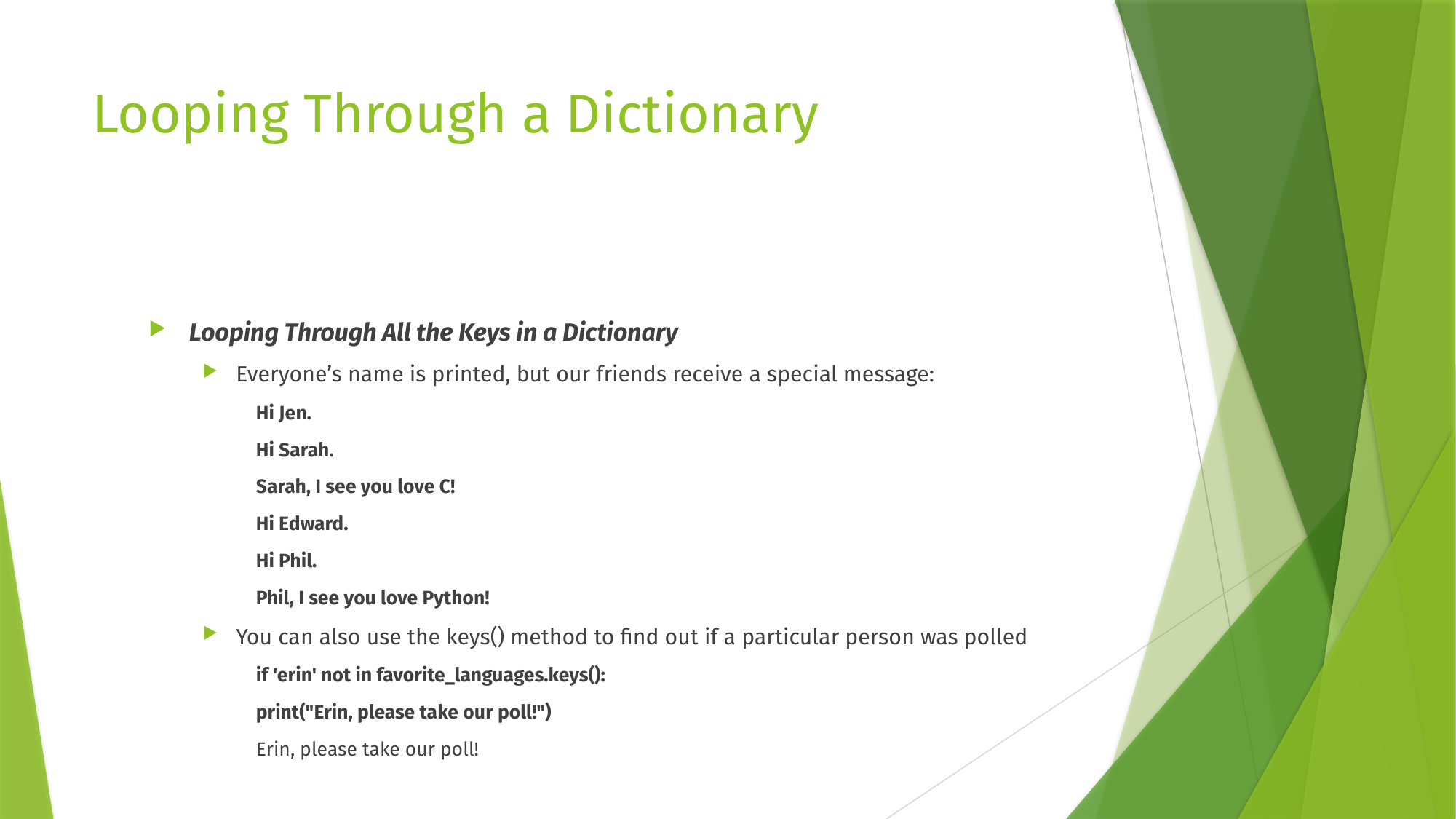

# Looping Through a Dictionary
Looping Through All the Keys in a Dictionary
Everyone’s name is printed, but our friends receive a special message:
Hi Jen.
Hi Sarah.
	Sarah, I see you love C!
Hi Edward.
Hi Phil.
	Phil, I see you love Python!
You can also use the keys() method to find out if a particular person was polled
if 'erin' not in favorite_languages.keys():
	print("Erin, please take our poll!")
Erin, please take our poll!